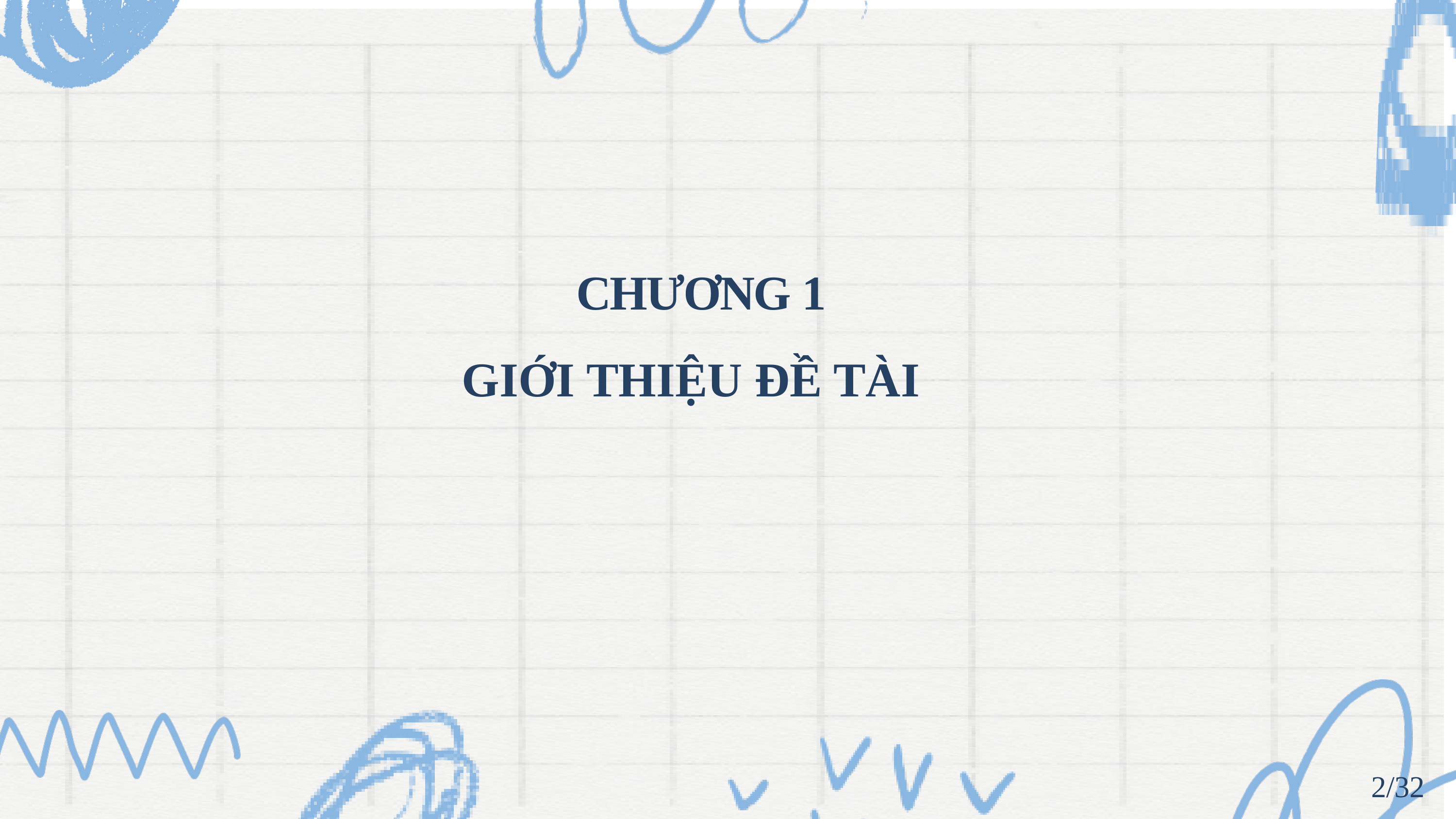

CHƯƠNG 1
GIỚI THIỆU ĐỀ TÀI

2/32